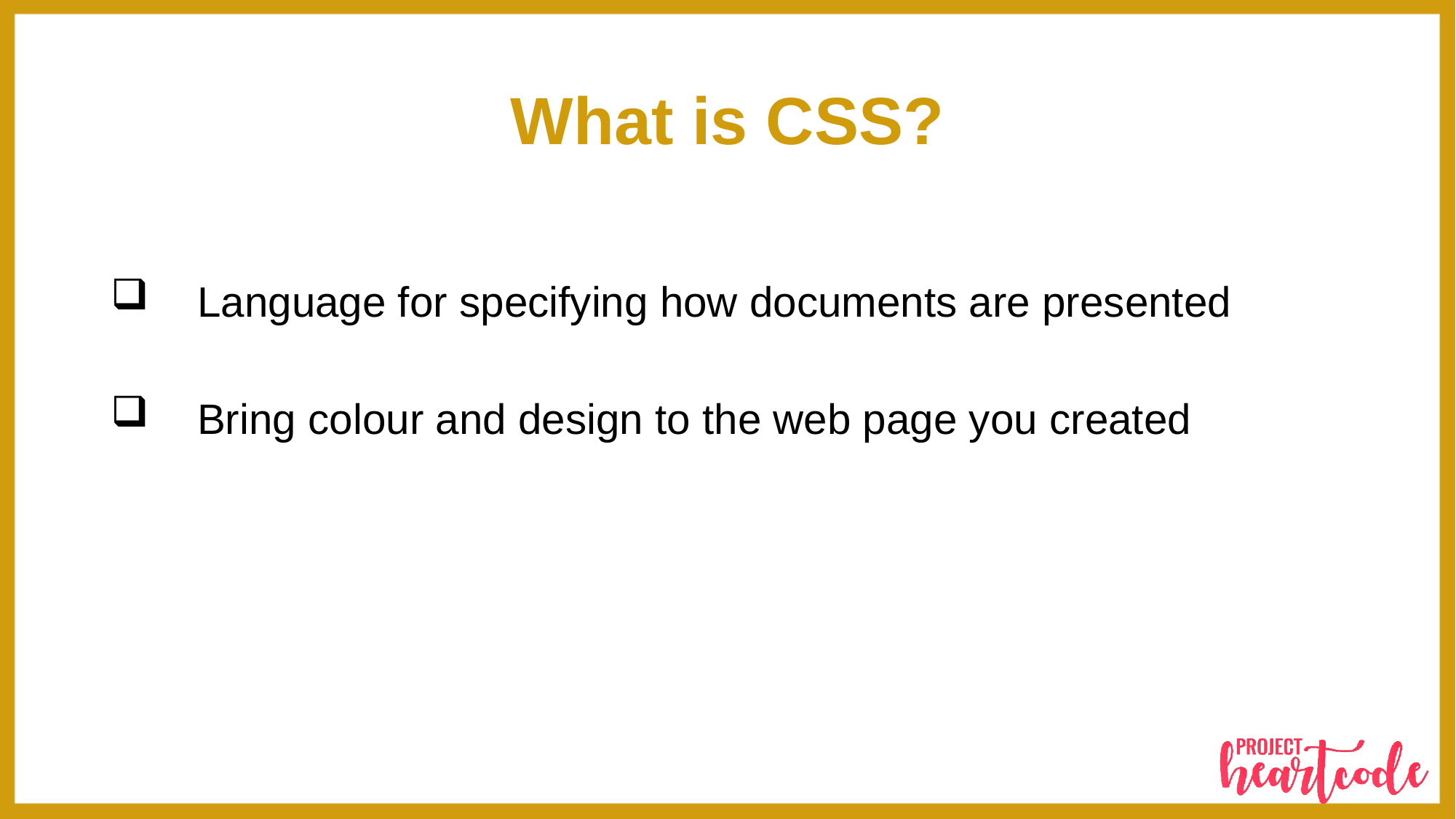

# What is CSS?
Language for specifying how documents are presented
Bring colour and design to the web page you created